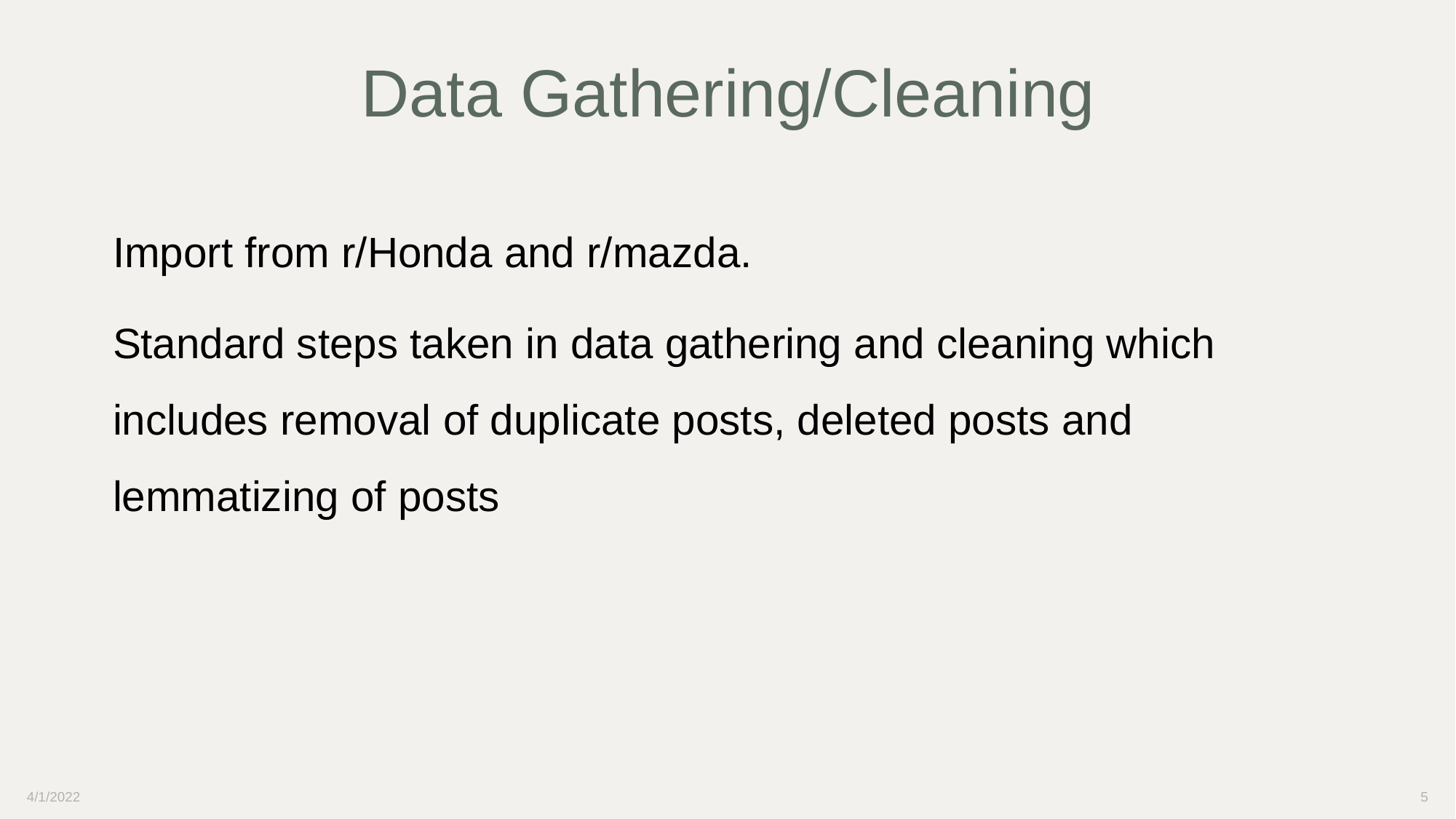

# Data Gathering/Cleaning
Import from r/Honda and r/mazda.
Standard steps taken in data gathering and cleaning which includes removal of duplicate posts, deleted posts and lemmatizing of posts

4/1/2022
5